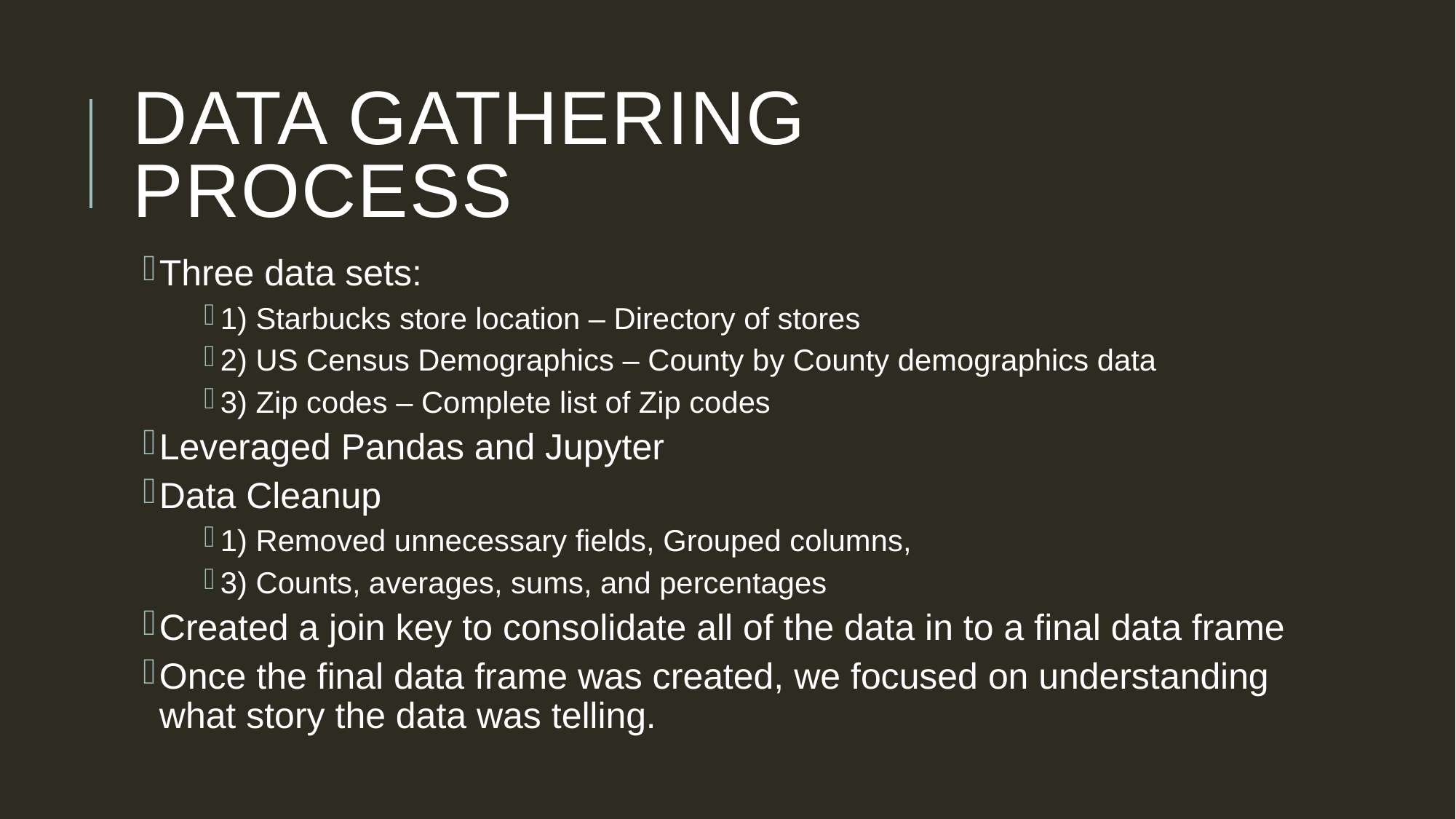

# Data gathering process
Three data sets:
1) Starbucks store location – Directory of stores
2) US Census Demographics – County by County demographics data
3) Zip codes – Complete list of Zip codes
Leveraged Pandas and Jupyter
Data Cleanup
1) Removed unnecessary fields, Grouped columns,
3) Counts, averages, sums, and percentages
Created a join key to consolidate all of the data in to a final data frame
Once the final data frame was created, we focused on understanding what story the data was telling.